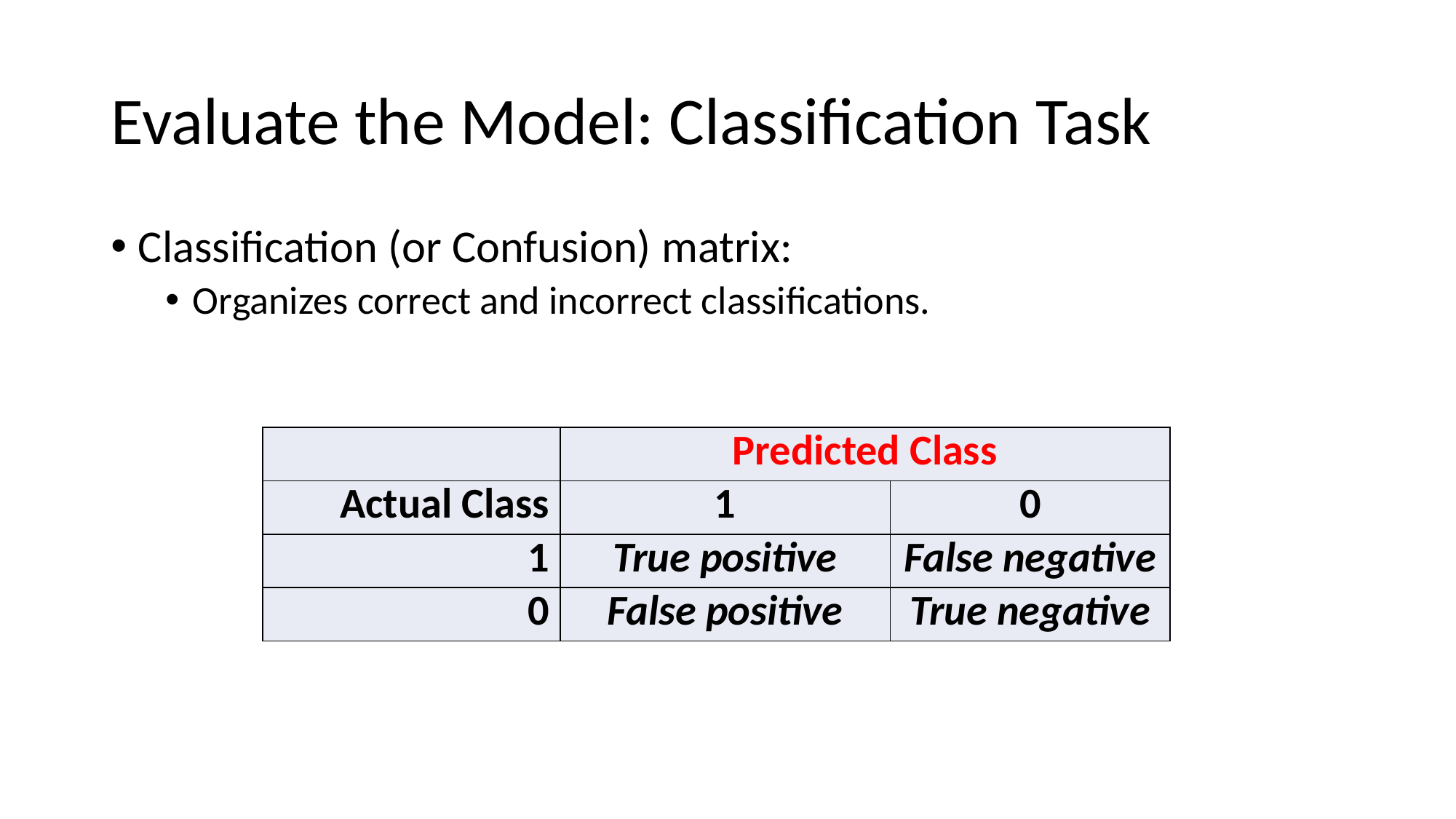

# Evaluate the Model: Classification Task
Classification (or Confusion) matrix:
Organizes correct and incorrect classifications.
|  | Predicted Class |  |
| --- | --- | --- |
| Actual Class | 1 | 0 |
| 1 | True positive | False negative |
| 0 | False positive | True negative |